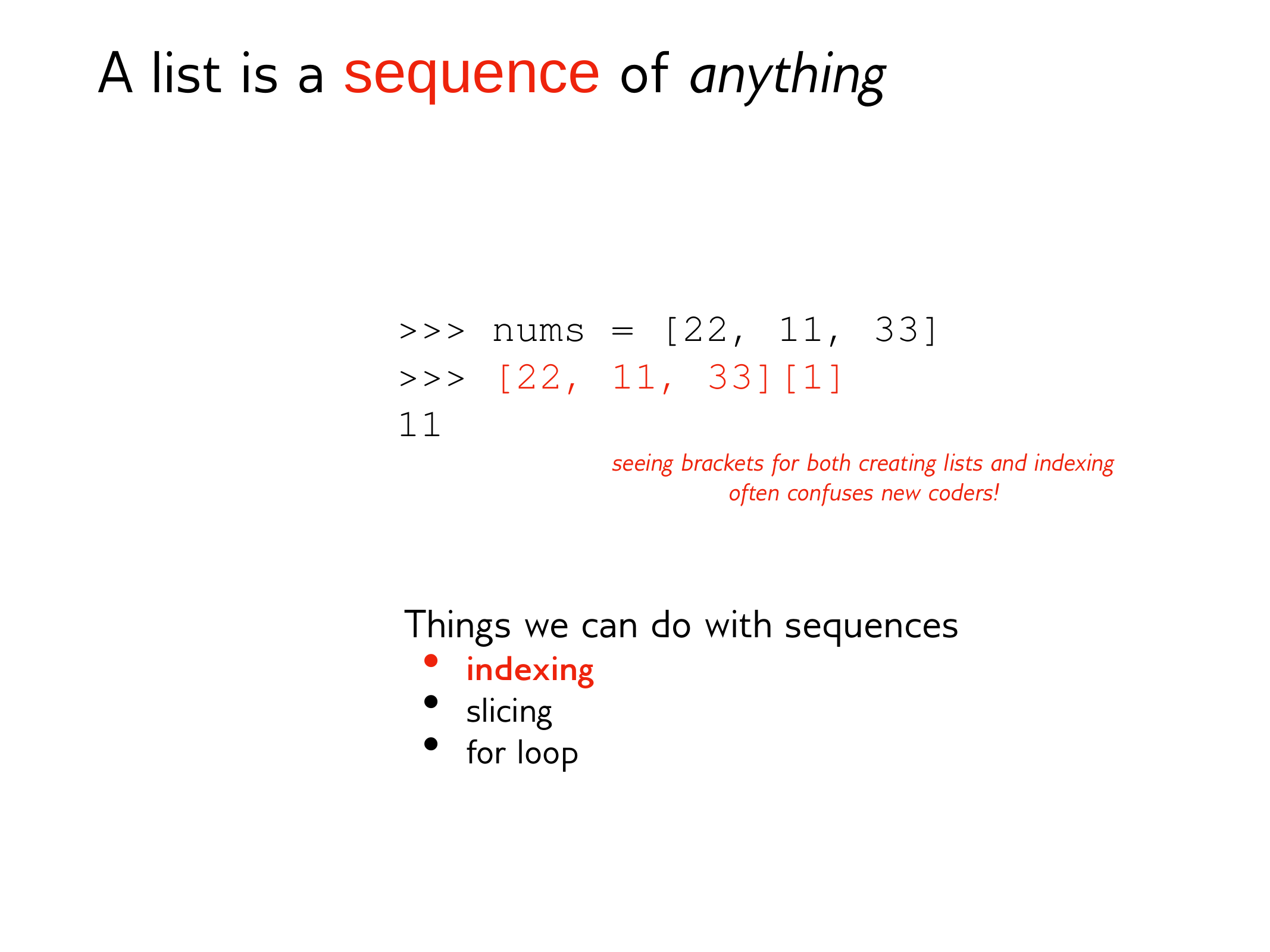

# A list is a sequence of anything

>>> nums = [22, 11, 33]
>>> [22, 11, 33][1]
11
seeing brackets for both creating lists and indexing often confuses new coders!
Things we can do with sequences
indexing
slicing
for loop